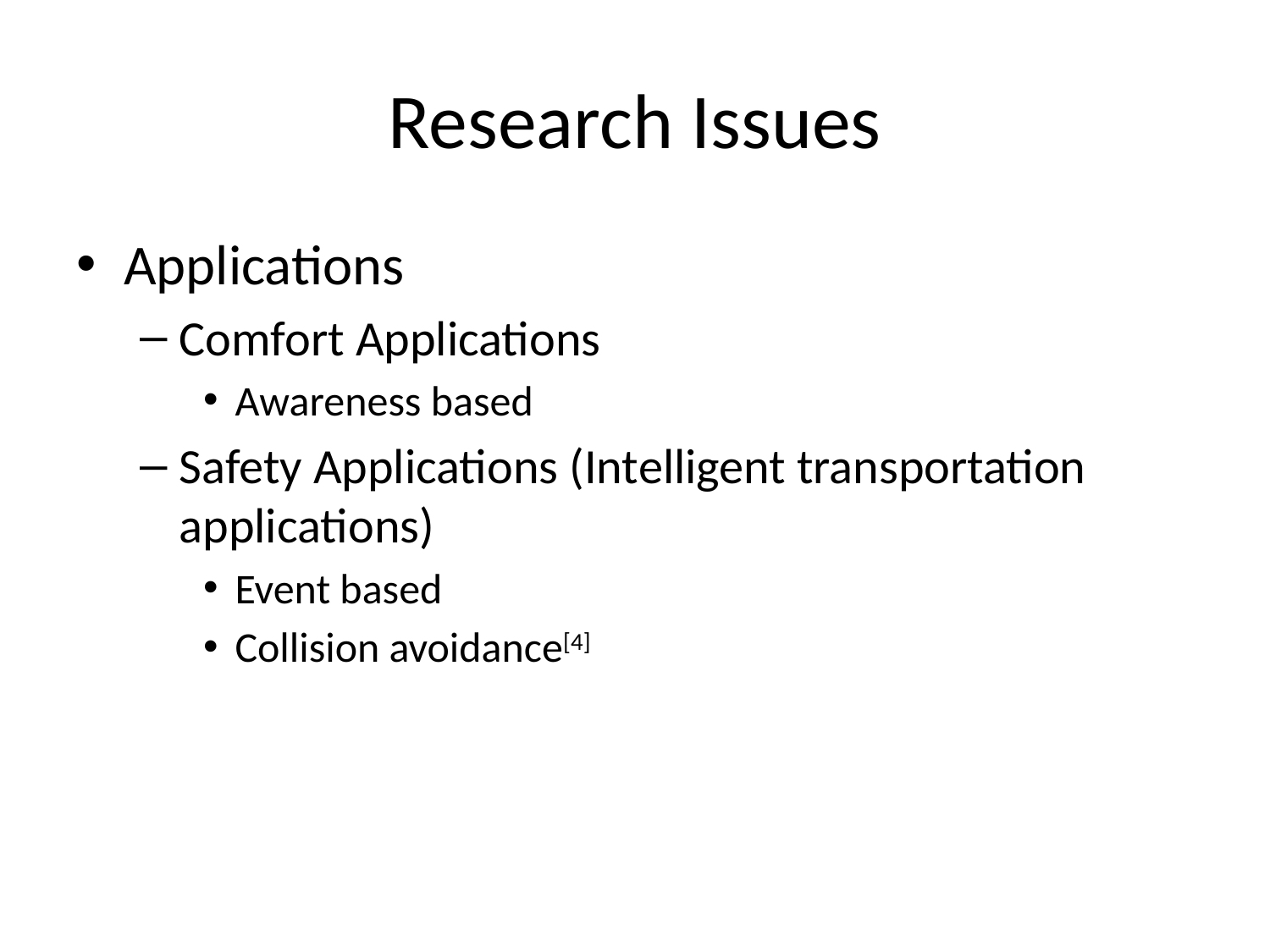

# Research Issues
Applications
Comfort Applications
Awareness based
Safety Applications (Intelligent transportation applications)
Event based
Collision avoidance[4]